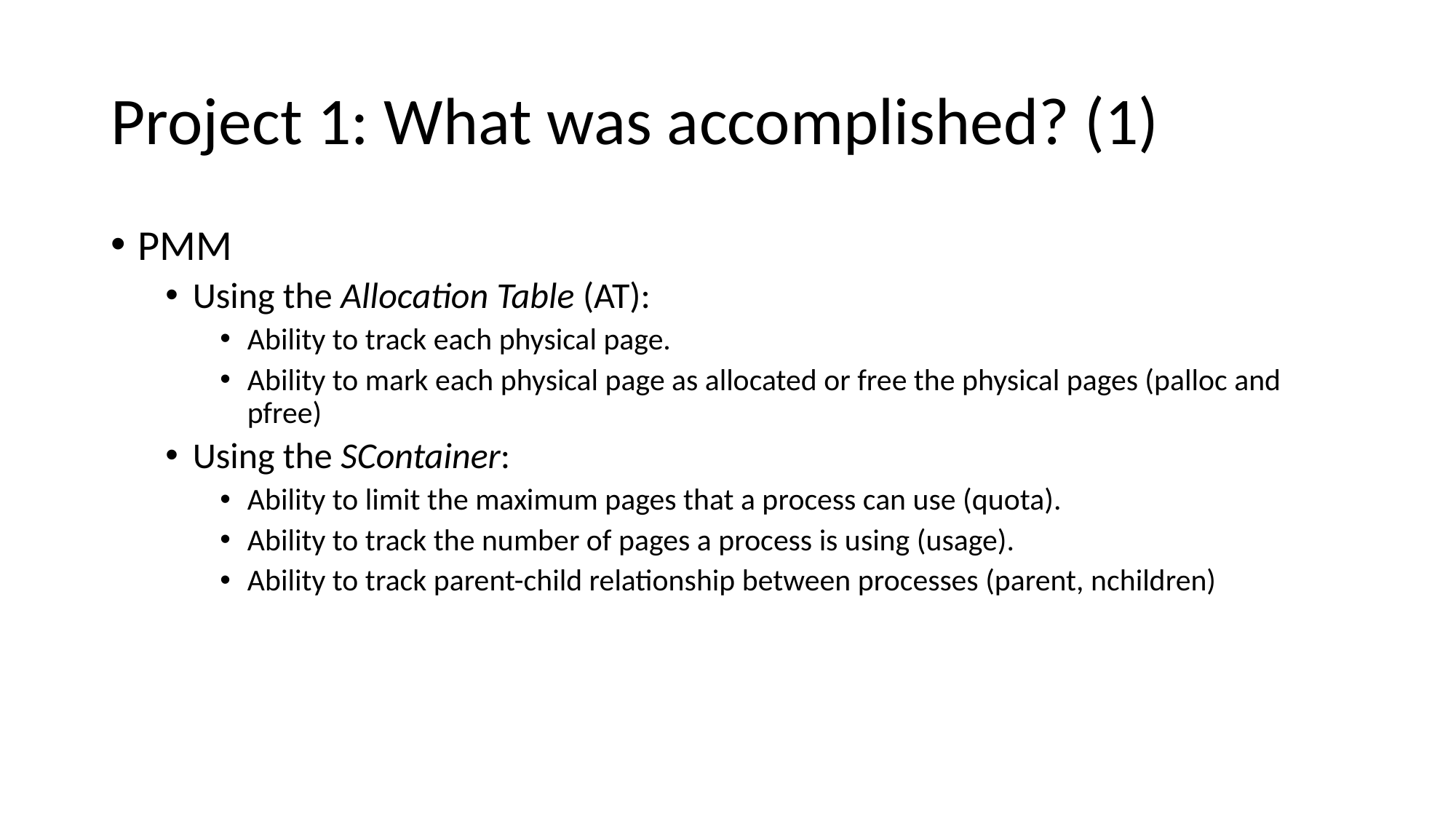

# Project 1: What was accomplished? (1)
PMM
Using the Allocation Table (AT):
Ability to track each physical page.
Ability to mark each physical page as allocated or free the physical pages (palloc and pfree)
Using the SContainer:
Ability to limit the maximum pages that a process can use (quota).
Ability to track the number of pages a process is using (usage).
Ability to track parent-child relationship between processes (parent, nchildren)